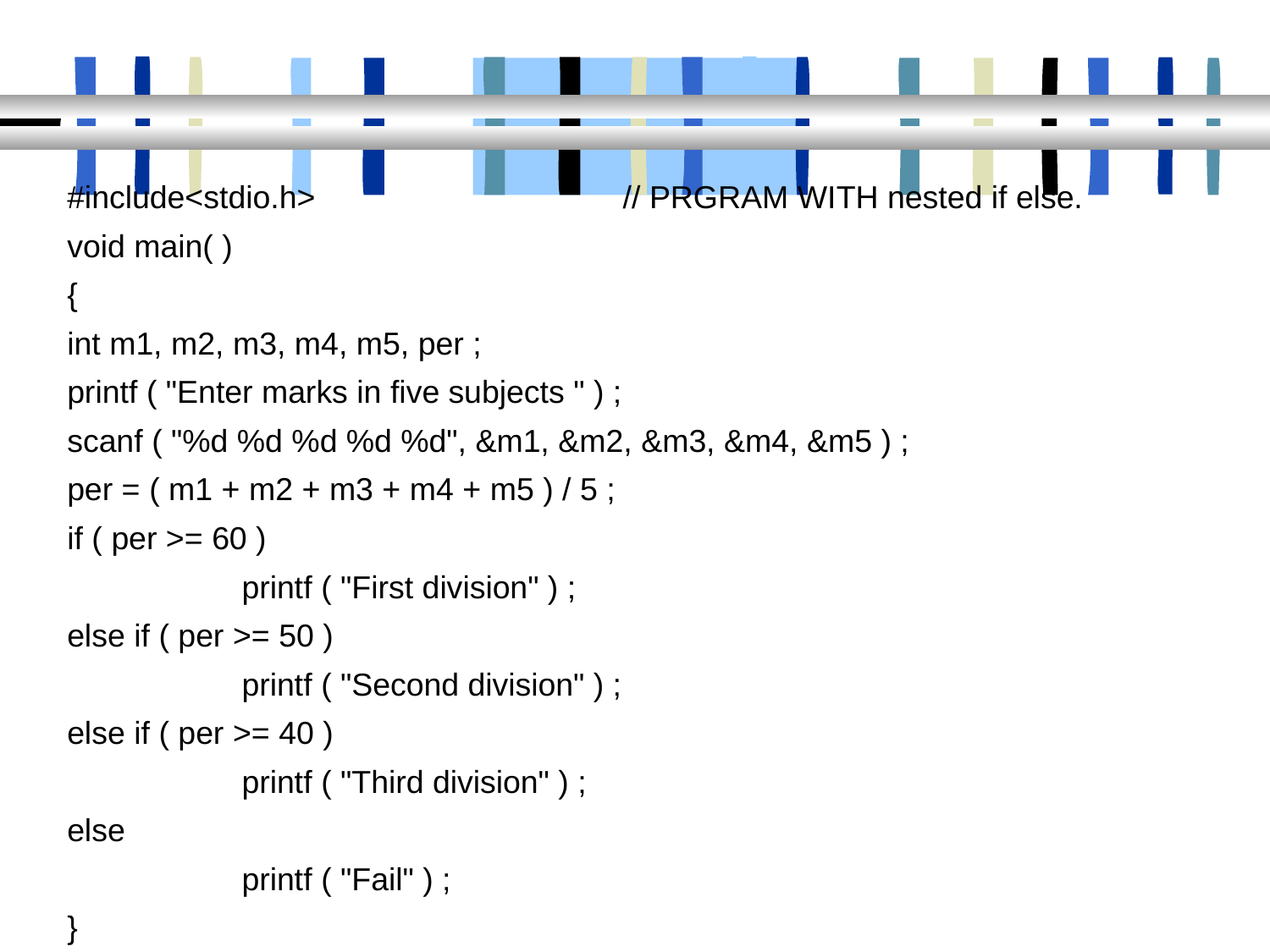

#
#include<stdio.h>			// PRGRAM WITH nested if else.
void main( )
{
int m1, m2, m3, m4, m5, per ;
printf ( "Enter marks in five subjects " ) ;
scanf ( "%d %d %d %d %d", &m1, &m2, &m3, &m4, &m5 ) ;
per = ( m1 + m2 + m3 + m4 + m5 ) / 5 ;
if ( per >= 60 )
		printf ( "First division" ) ;
else if ( per >= 50 )
		printf ( "Second division" ) ;
else if ( per >= 40 )
		printf ( "Third division" ) ;
else
		printf ( "Fail" ) ;
}